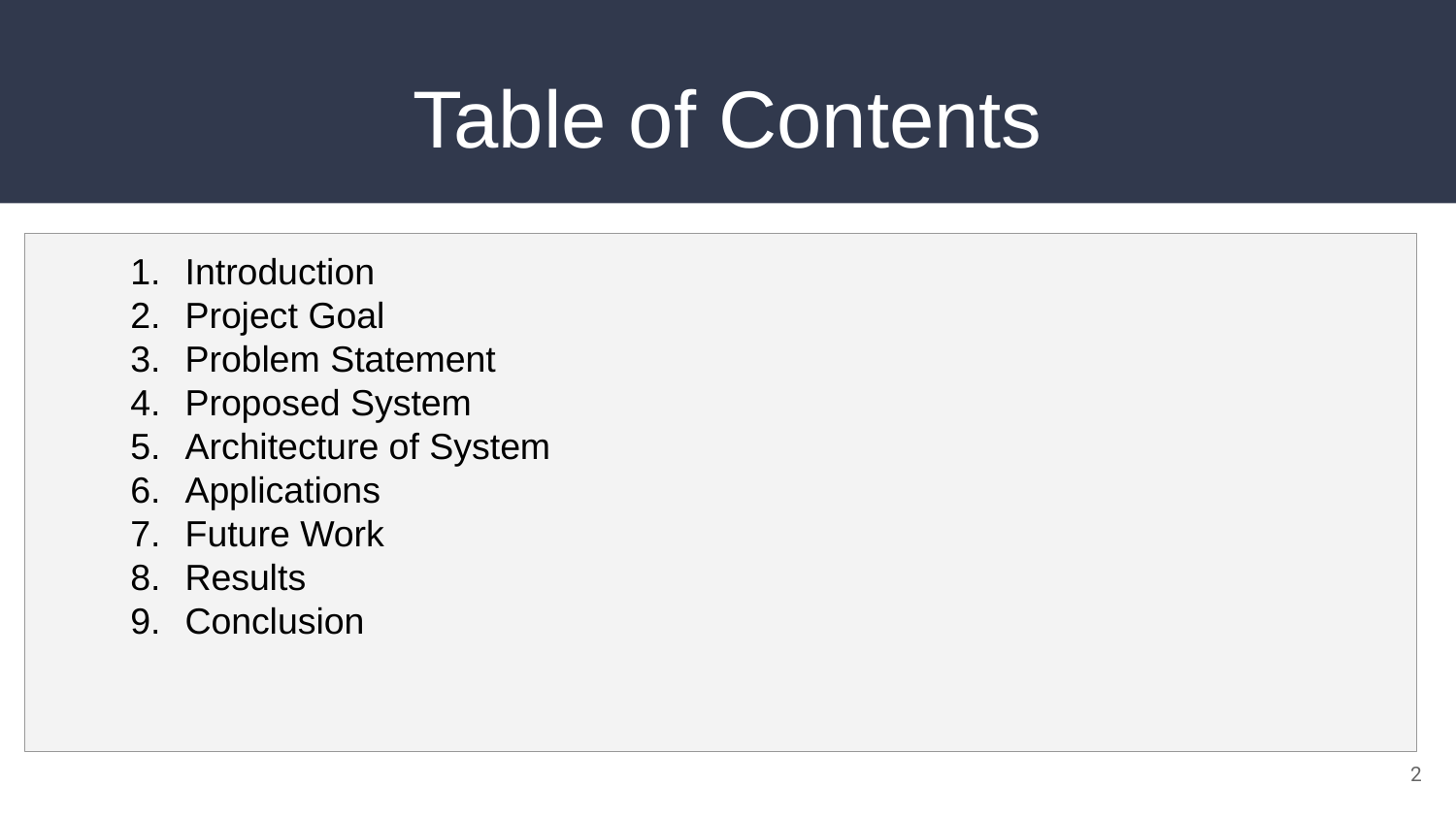

# Table of Contents
Introduction
Project Goal
Problem Statement
Proposed System
Architecture of System
Applications
Future Work
Results
Conclusion
2